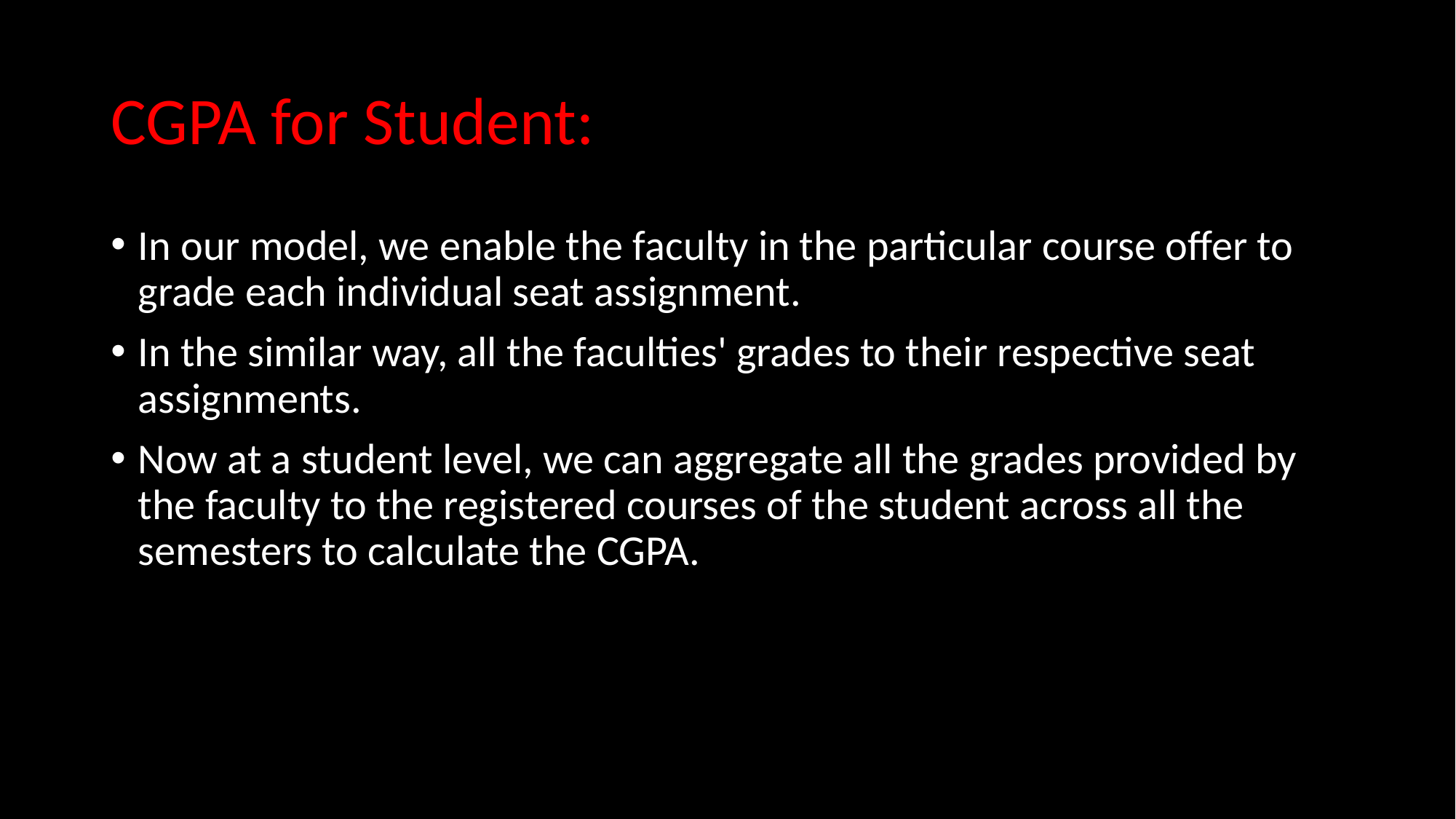

# CGPA for Student:
In our model, we enable the faculty in the particular course offer to grade each individual seat assignment.
In the similar way, all the faculties' grades to their respective seat assignments.
Now at a student level, we can aggregate all the grades provided by the faculty to the registered courses of the student across all the semesters to calculate the CGPA.